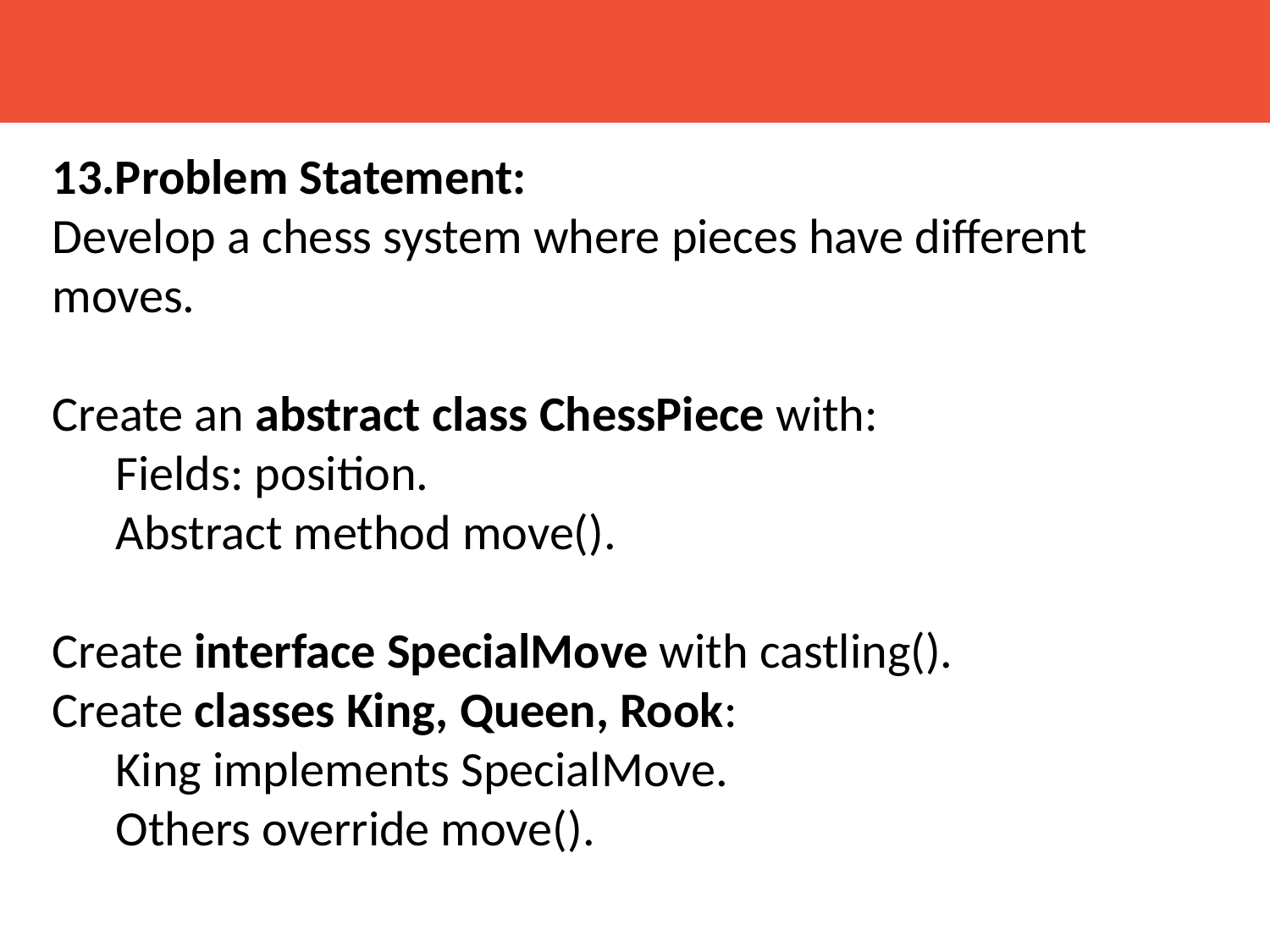

13.Problem Statement:
Develop a chess system where pieces have different moves.

Create an abstract class ChessPiece with:
Fields: position.
Abstract method move().

Create interface SpecialMove with castling().
Create classes King, Queen, Rook:
King implements SpecialMove.
Others override move().